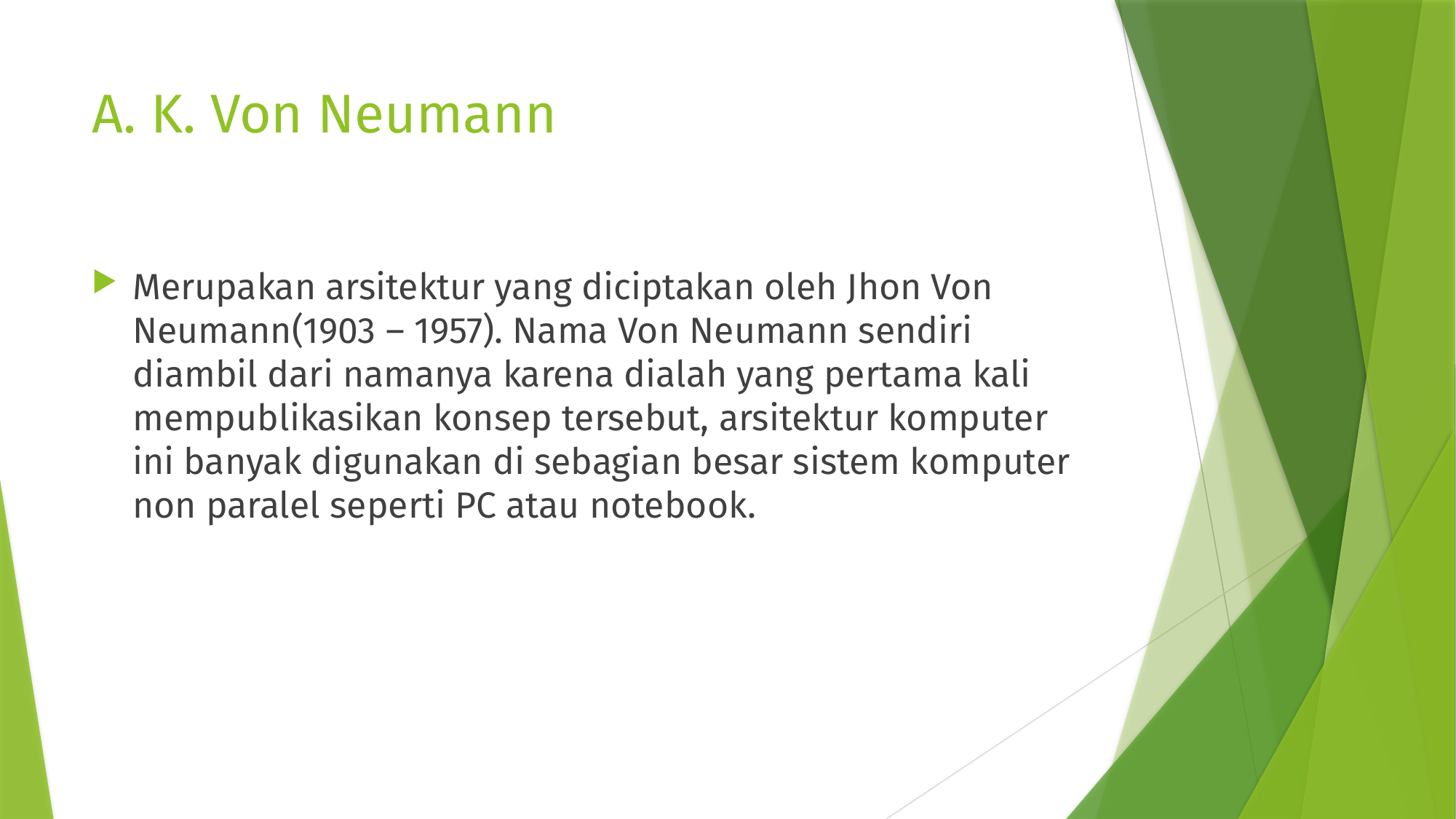

# A. K. Von Neumann
Merupakan arsitektur yang diciptakan oleh Jhon Von Neumann(1903 – 1957). Nama Von Neumann sendiri diambil dari namanya karena dialah yang pertama kali mempublikasikan konsep tersebut, arsitektur komputer ini banyak digunakan di sebagian besar sistem komputer non paralel seperti PC atau notebook.